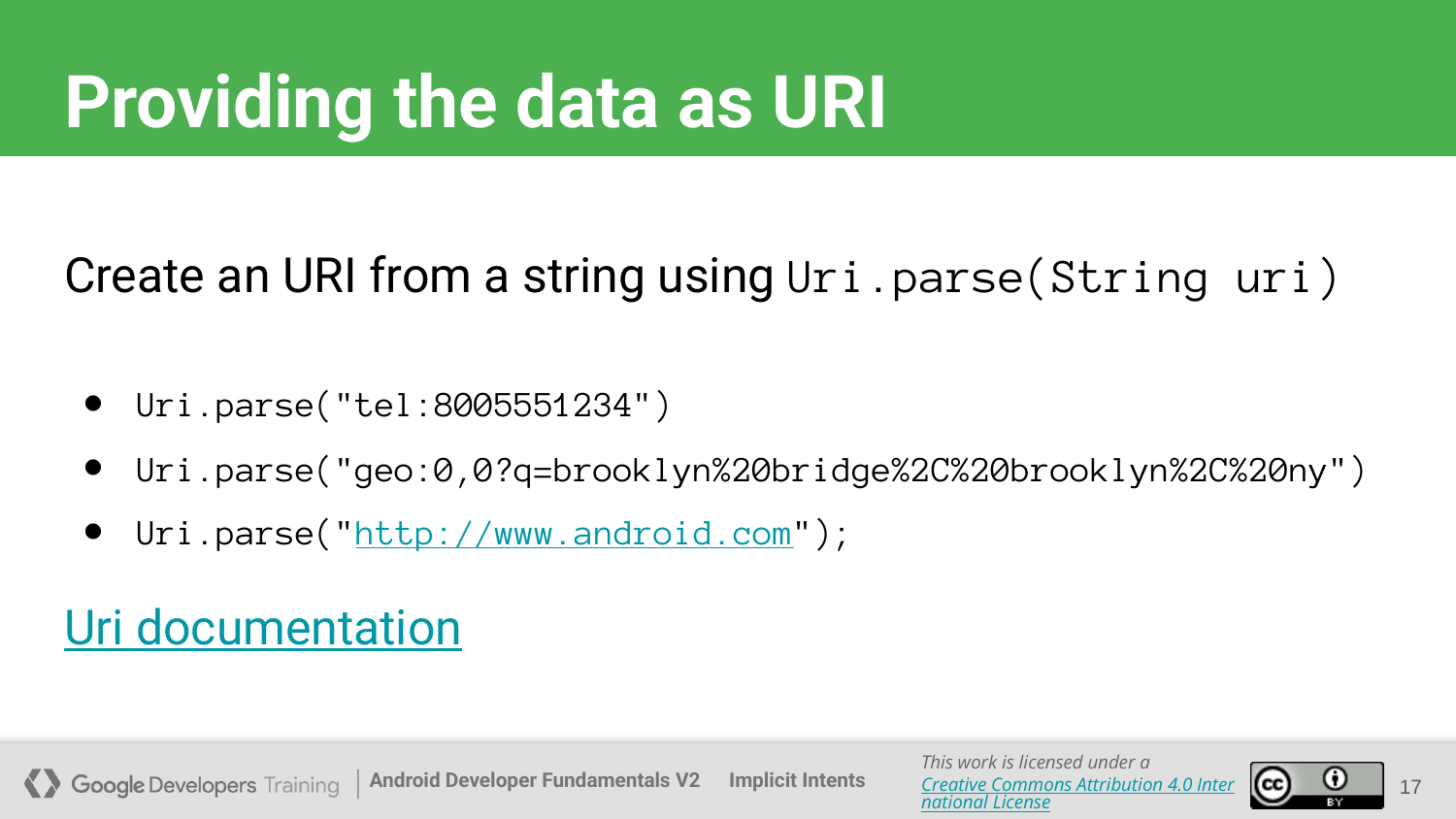

# Providing the data as URI

Create an URI from a string using Uri.parse(String uri)

Uri.parse("tel:8005551234")
Uri.parse("geo:0,0?q=brooklyn%20bridge%2C%20brooklyn%2C%20ny")
Uri.parse("http://www.android.com");

Uri documentation
17